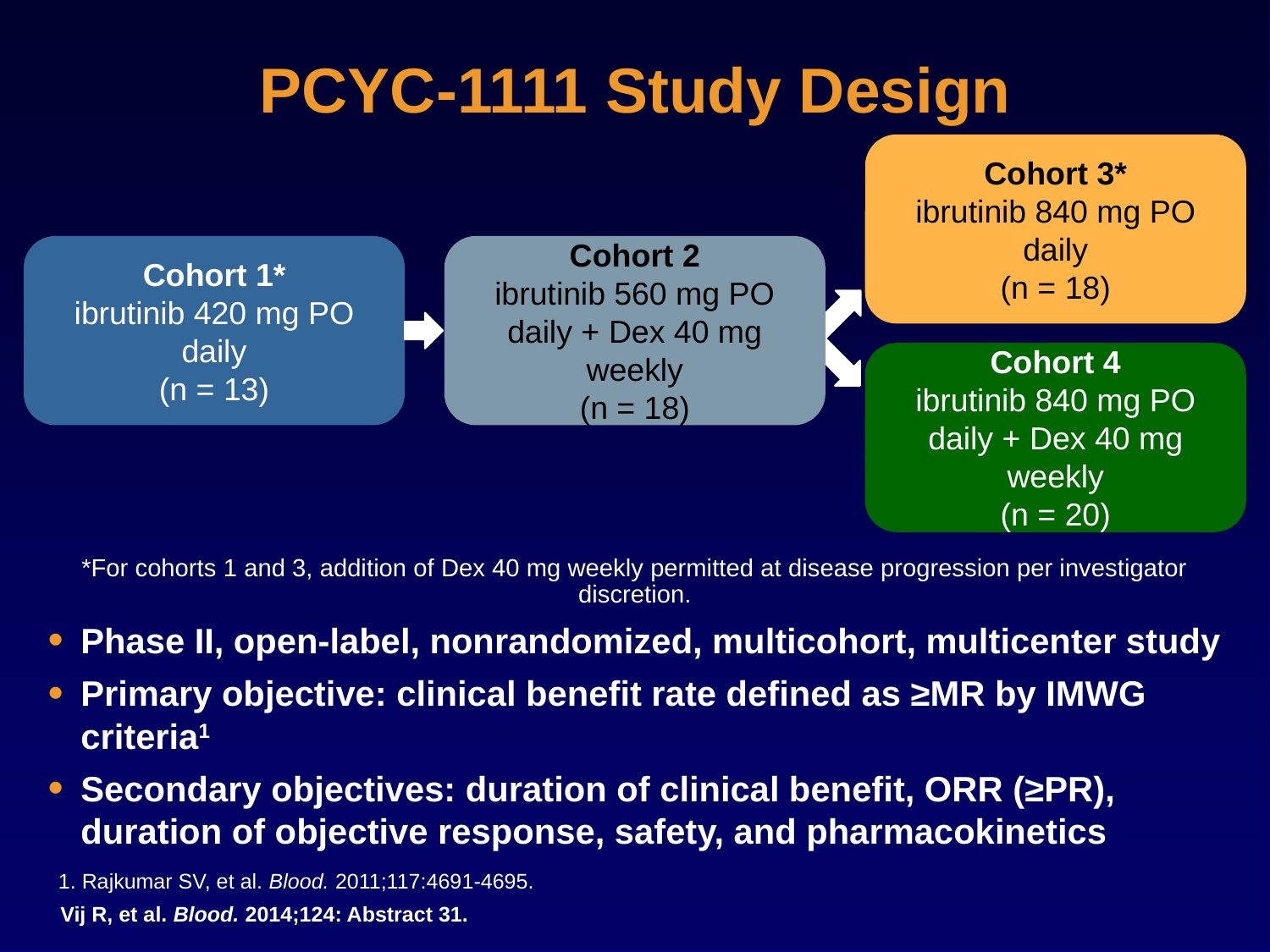

# PCYC-1111 Study Design
Cohort 3*
ibrutinib 840 mg PO daily
(n = 18)
Cohort 1*
ibrutinib 420 mg PO daily
(n = 13)
Cohort 2
ibrutinib 560 mg PO daily + Dex 40 mg weekly
(n = 18)

Cohort 4
ibrutinib 840 mg PO daily + Dex 40 mg weekly
(n = 20)
*For cohorts 1 and 3, addition of Dex 40 mg weekly permitted at disease progression per investigator discretion.
Phase II, open-label, nonrandomized, multicohort, multicenter study
Primary objective: clinical benefit rate defined as ≥MR by IMWG criteria1
Secondary objectives: duration of clinical benefit, ORR (≥PR), duration of objective response, safety, and pharmacokinetics
1. Rajkumar SV, et al. Blood. 2011;117:4691-4695.
Vij R, et al. Blood. 2014;124: Abstract 31.